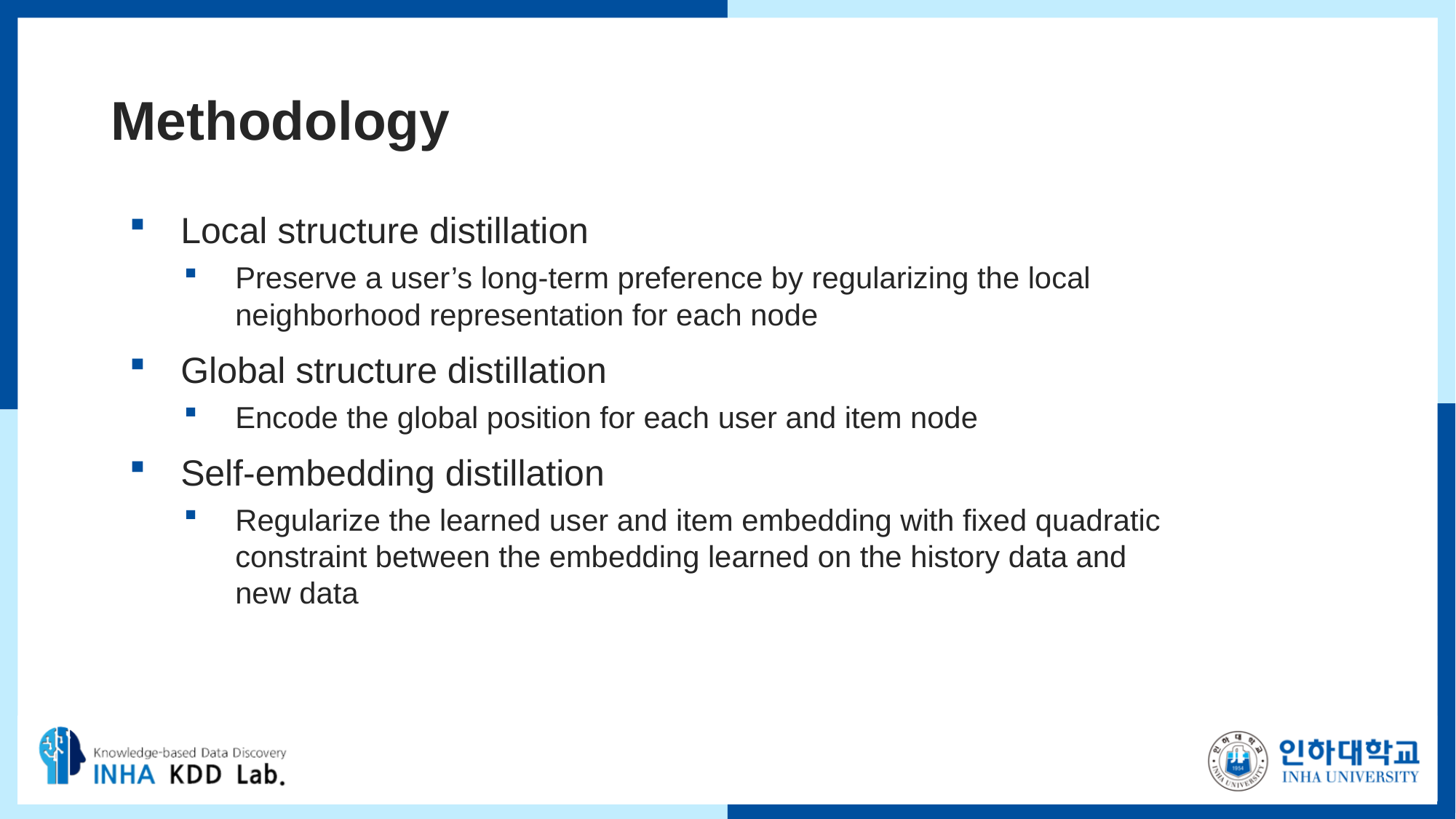

# Methodology
Local structure distillation
Preserve a user’s long-term preference by regularizing the local neighborhood representation for each node
Global structure distillation
Encode the global position for each user and item node
Self-embedding distillation
Regularize the learned user and item embedding with fixed quadratic constraint between the embedding learned on the history data and new data

8